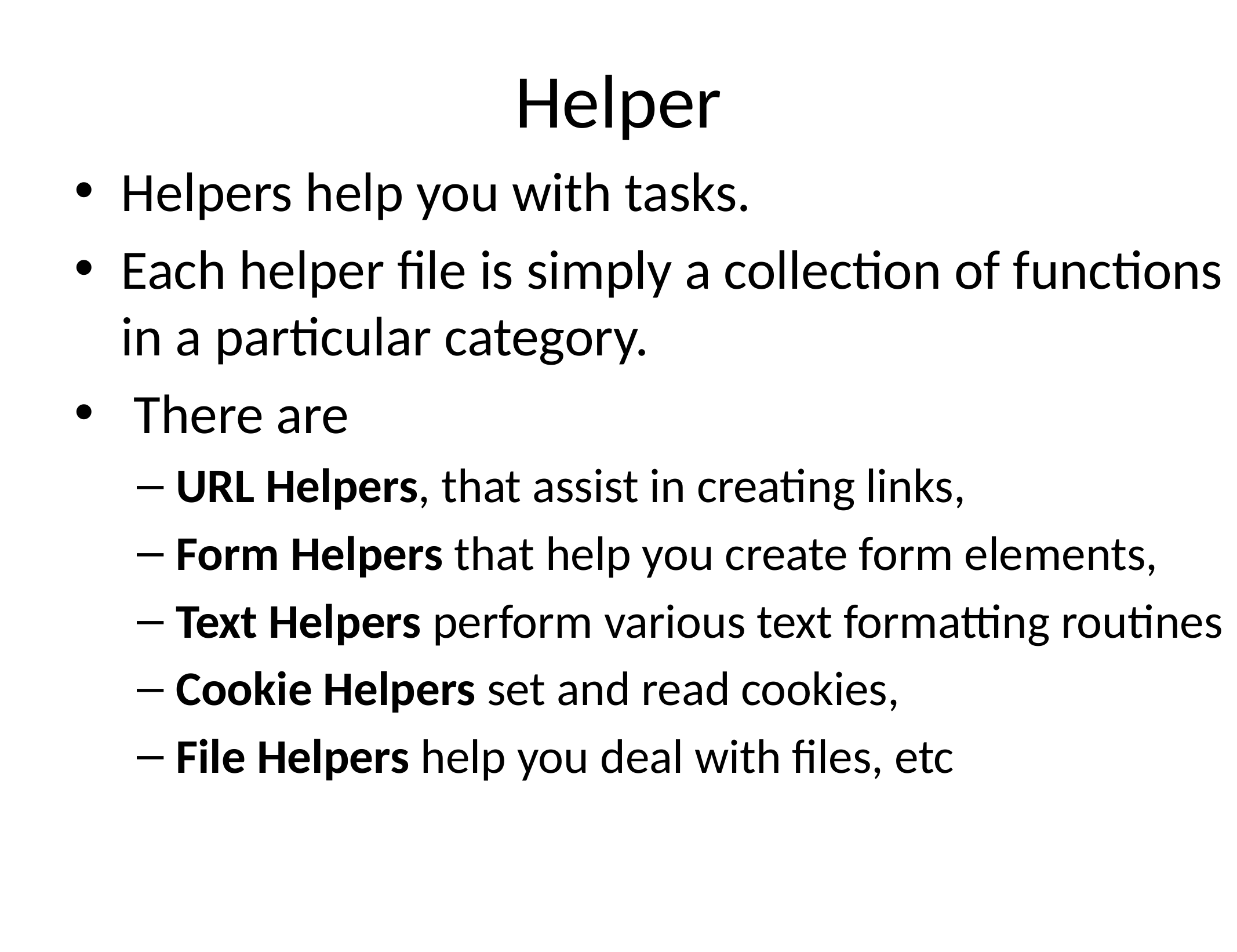

# Helper
Helpers help you with tasks.
Each helper file is simply a collection of functions in a particular category.
 There are
URL Helpers, that assist in creating links,
Form Helpers that help you create form elements,
Text Helpers perform various text formatting routines
Cookie Helpers set and read cookies,
File Helpers help you deal with files, etc